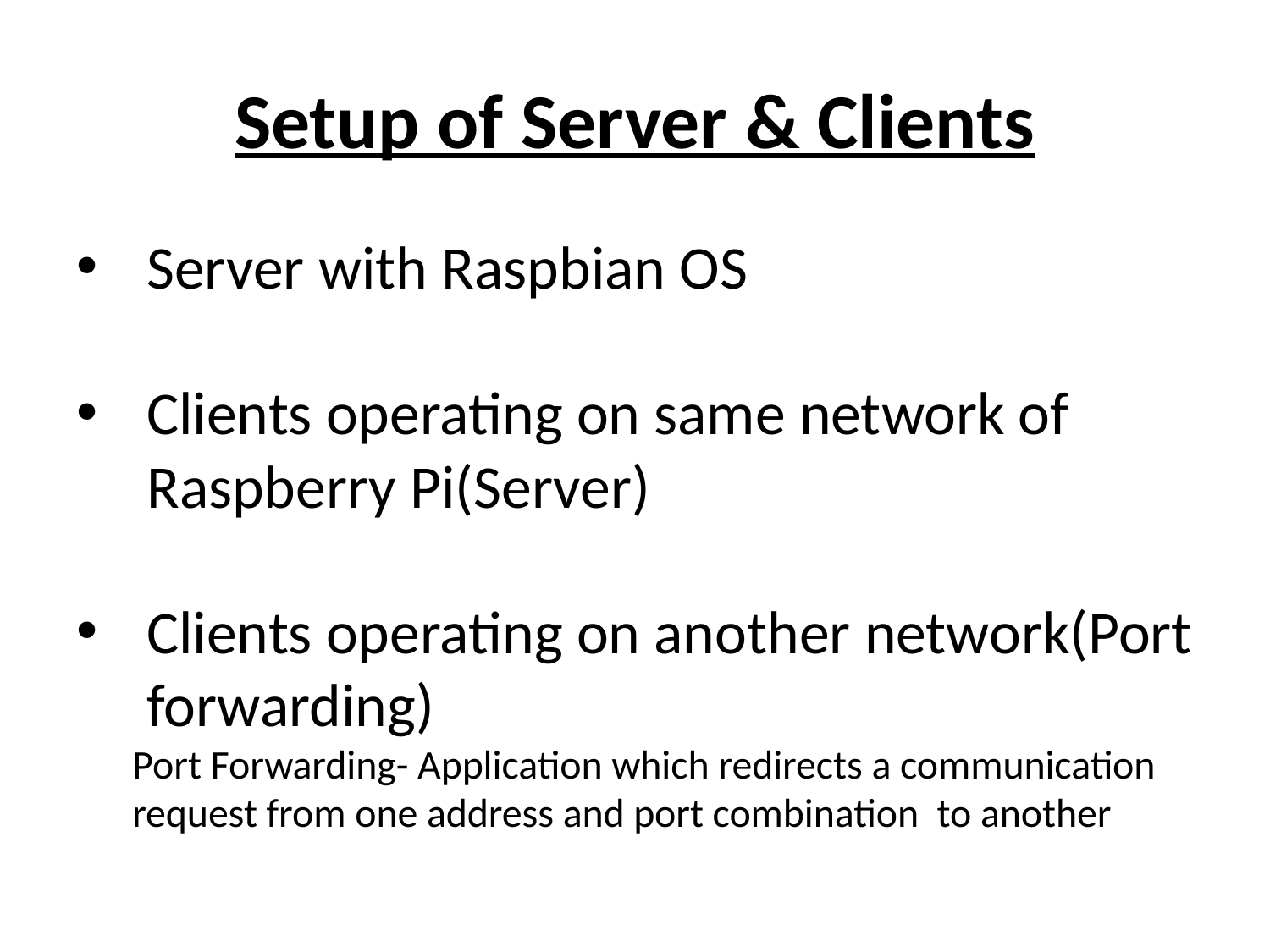

# Setup of Server & Clients
Server with Raspbian OS

Clients operating on same network of Raspberry Pi(Server)

Clients operating on another network(Port forwarding)
Port Forwarding- Application which redirects a communication request from one address and port combination  to another